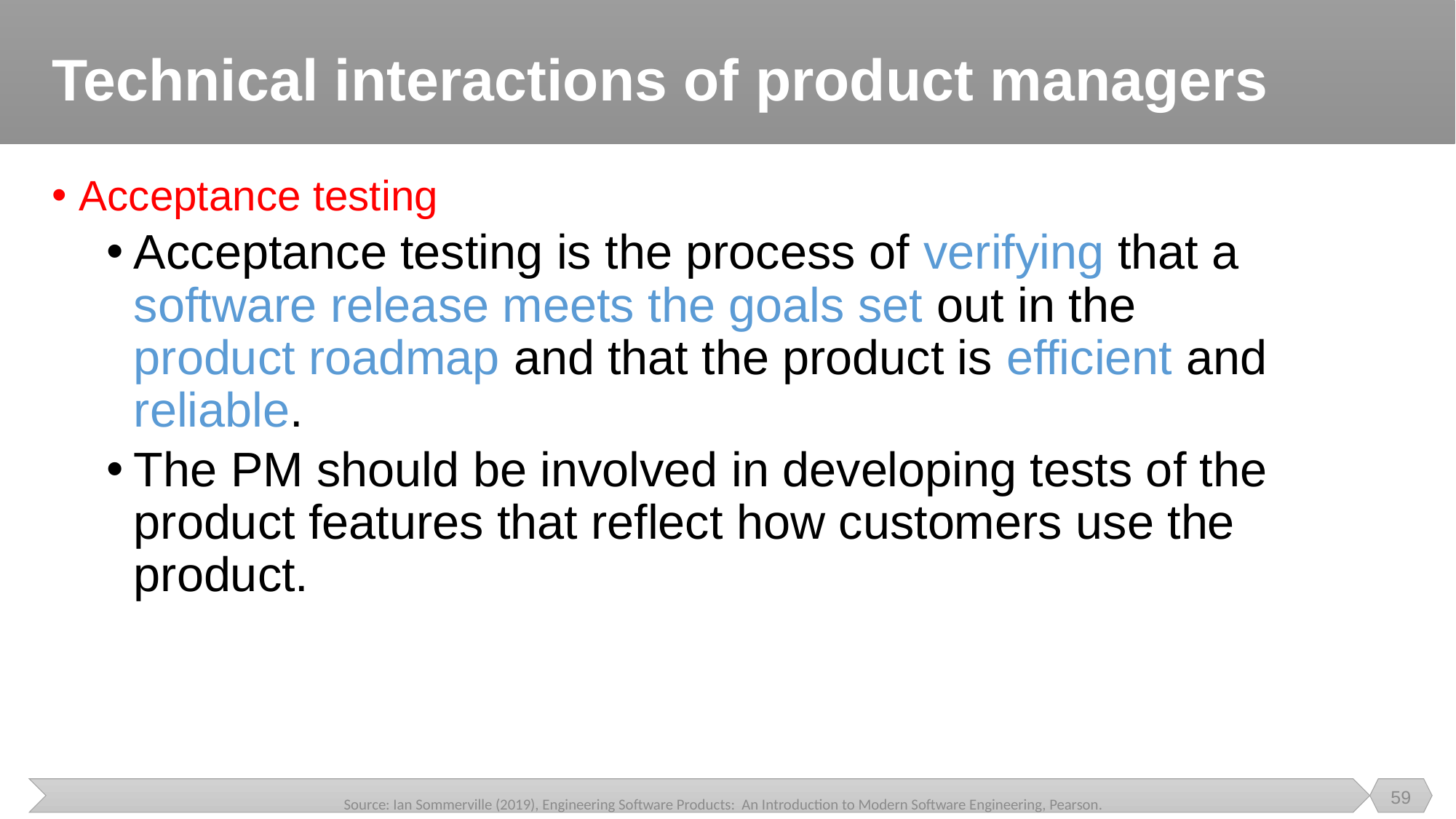

# Technical interactions of product managers
Acceptance testing
Acceptance testing is the process of verifying that a software release meets the goals set out in the product roadmap and that the product is efficient and reliable.
The PM should be involved in developing tests of the product features that reflect how customers use the product.

59
Source: Ian Sommerville (2019), Engineering Software Products:  An Introduction to Modern Software Engineering, Pearson.